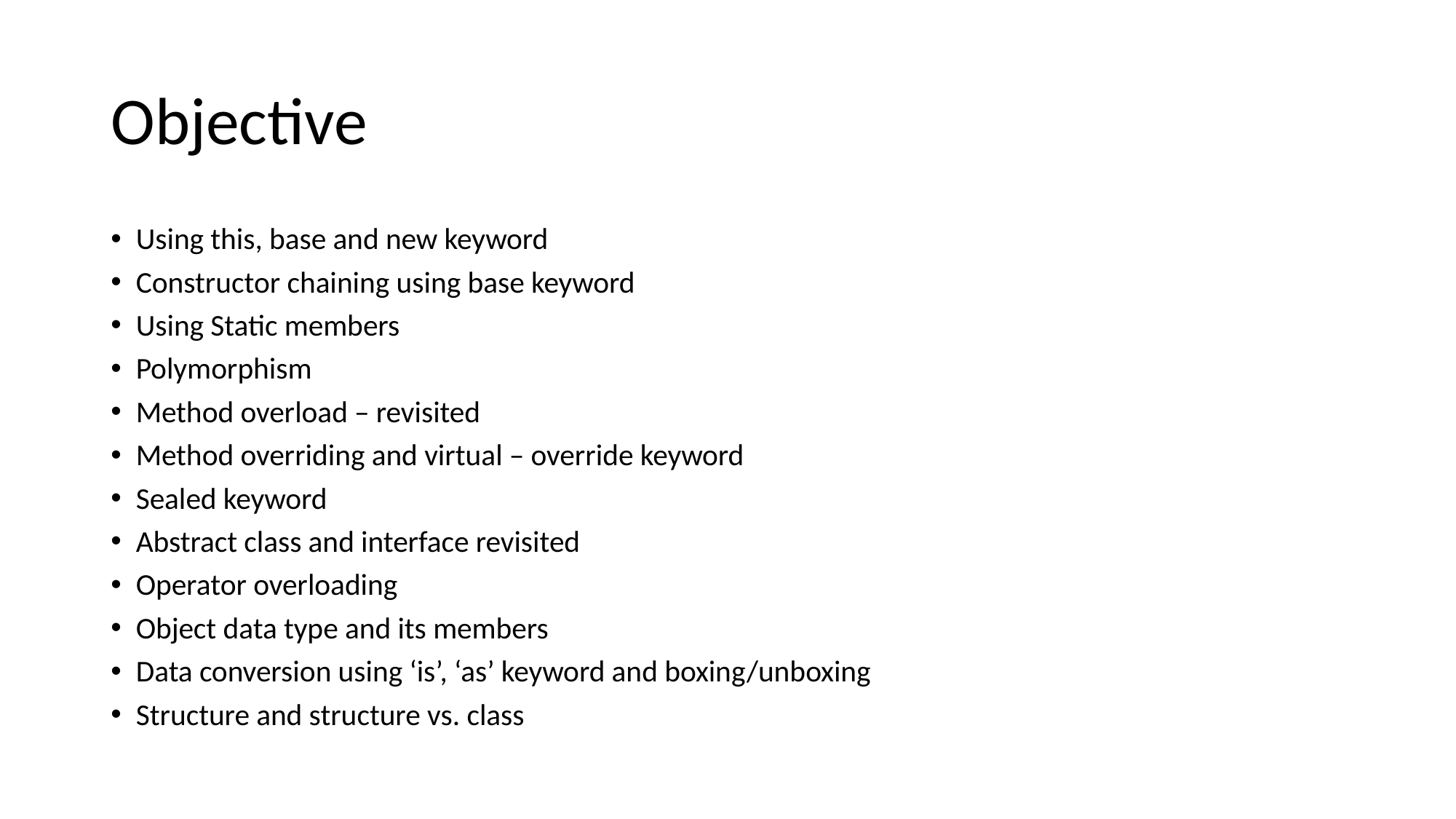

# Objective
Using this, base and new keyword
Constructor chaining using base keyword
Using Static members
Polymorphism
Method overload – revisited
Method overriding and virtual – override keyword
Sealed keyword
Abstract class and interface revisited
Operator overloading
Object data type and its members
Data conversion using ‘is’, ‘as’ keyword and boxing/unboxing
Structure and structure vs. class